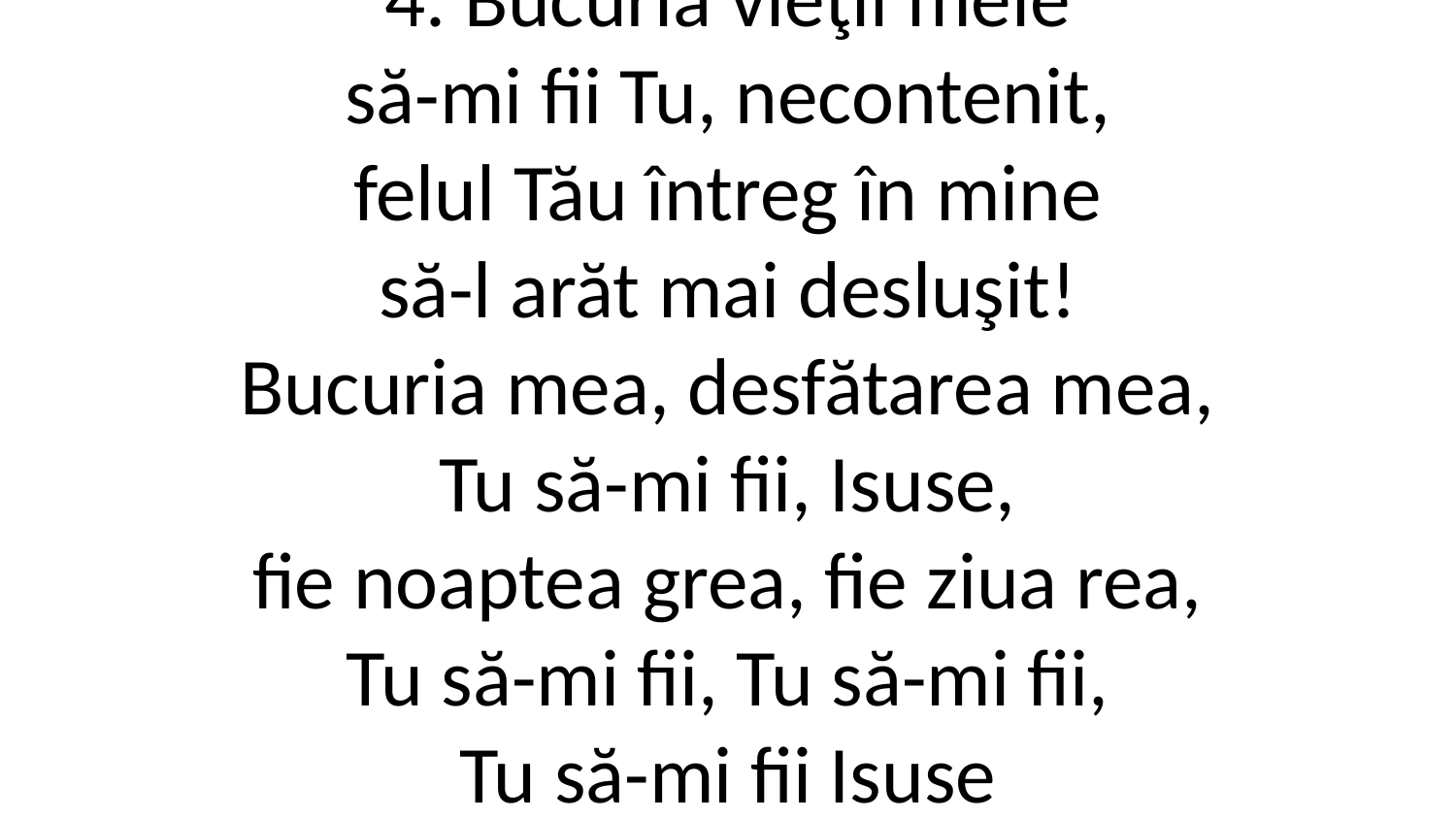

4. Bucuria vieţii mele
să-mi fii Tu, necontenit,
felul Tău întreg în mine
să-l arăt mai desluşit!
Bucuria mea, desfătarea mea,
Tu să-mi fii, Isuse,
fie noaptea grea, fie ziua rea,
Tu să-mi fii, Tu să-mi fii,
Tu să-mi fii Isuse
desfătarea mea, desfătarea mea.